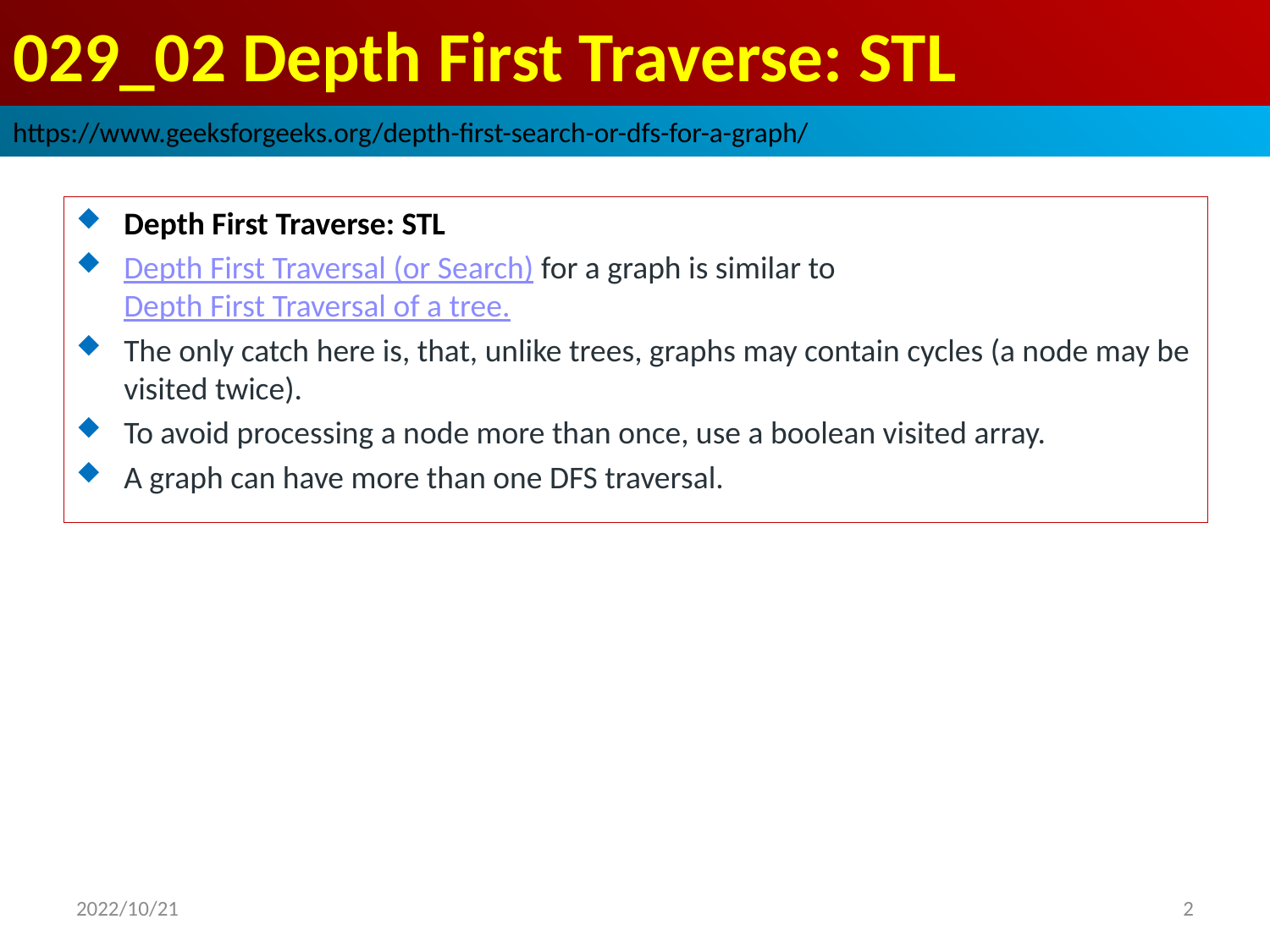

# 029_02 Depth First Traverse: STL
https://www.geeksforgeeks.org/depth-first-search-or-dfs-for-a-graph/
Depth First Traverse: STL
Depth First Traversal (or Search) for a graph is similar to Depth First Traversal of a tree.
The only catch here is, that, unlike trees, graphs may contain cycles (a node may be visited twice).
To avoid processing a node more than once, use a boolean visited array.
A graph can have more than one DFS traversal.
2022/10/21
2